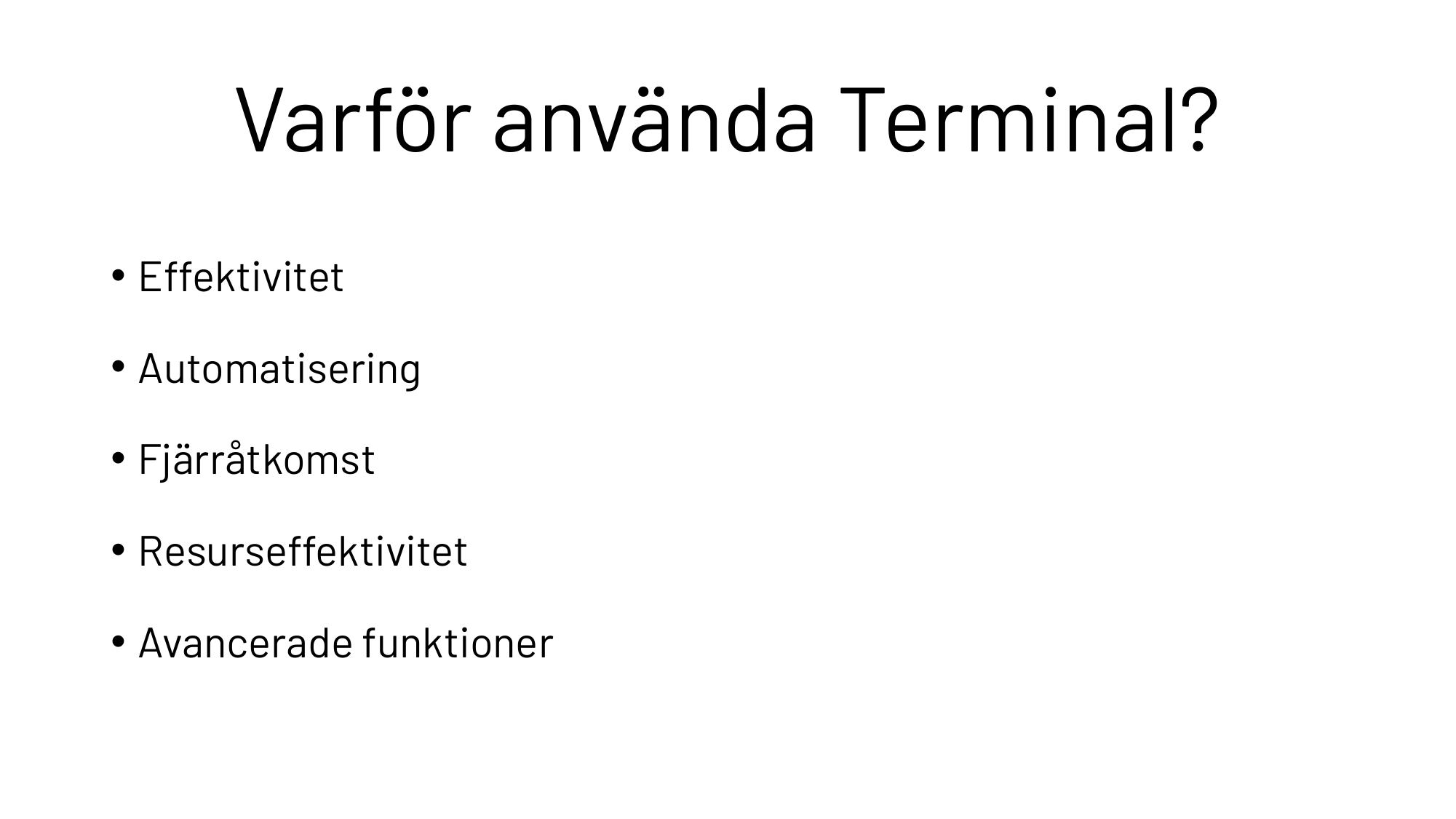

# Varför använda Terminal?
Effektivitet
Automatisering
Fjärråtkomst
Resurseffektivitet
Avancerade funktioner